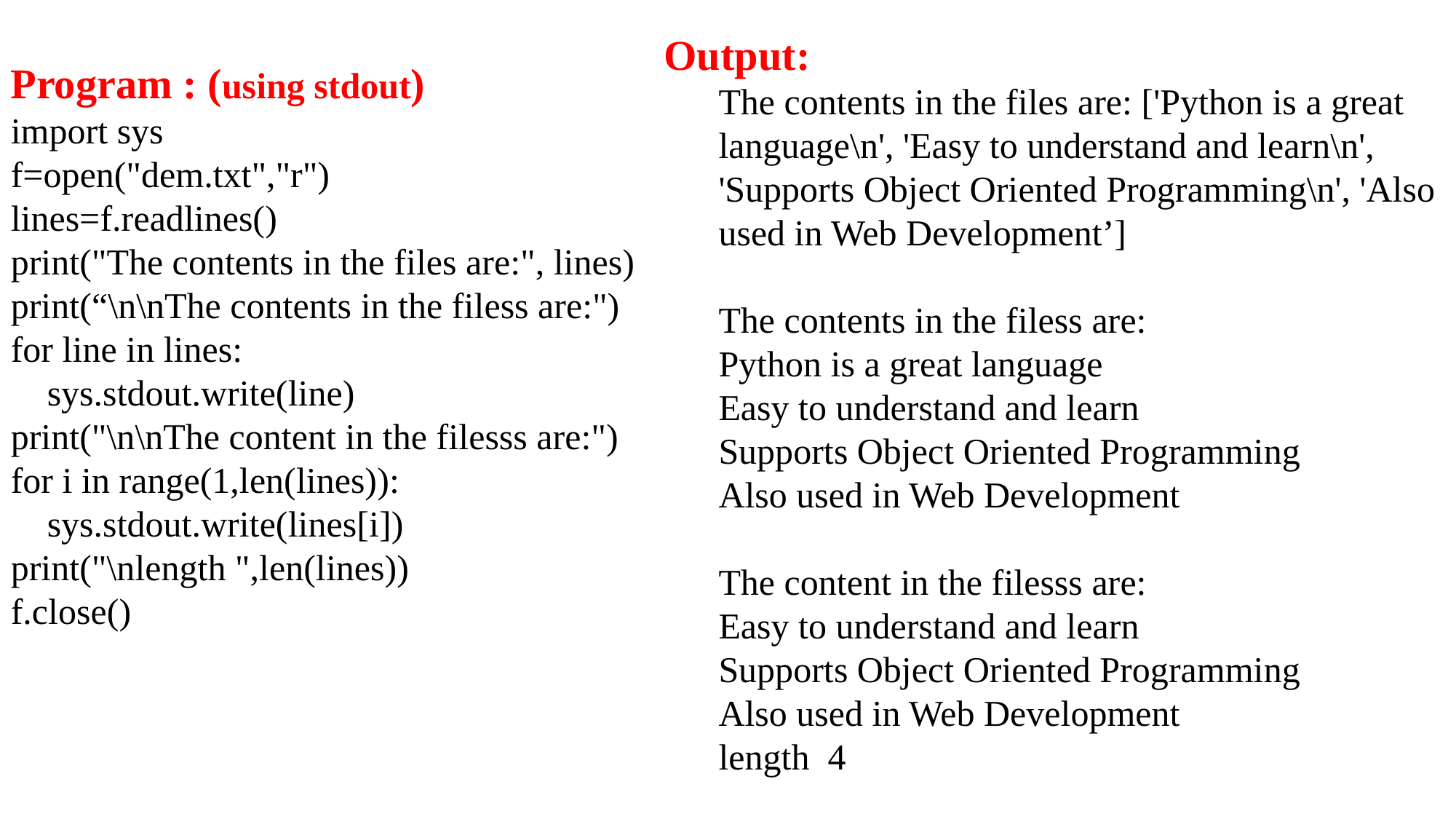

Program : (using stdout)
import sys
f=open("dem.txt","r")
lines=f.readlines()
print("The contents in the files are:", lines)
print(“\n\nThe contents in the filess are:")
for line in lines:
    sys.stdout.write(line)
print("\n\nThe content in the filesss are:")
for i in range(1,len(lines)):
    sys.stdout.write(lines[i])
print("\nlength ",len(lines))
f.close()

Output:
The contents in the files are: ['Python is a great language\n', 'Easy to understand and learn\n', 'Supports Object Oriented Programming\n', 'Also used in Web Development’]

The contents in the filess are:
Python is a great language
Easy to understand and learn
Supports Object Oriented Programming
Also used in Web Development

The content in the filesss are:
Easy to understand and learn
Supports Object Oriented Programming
Also used in Web Development
length  4